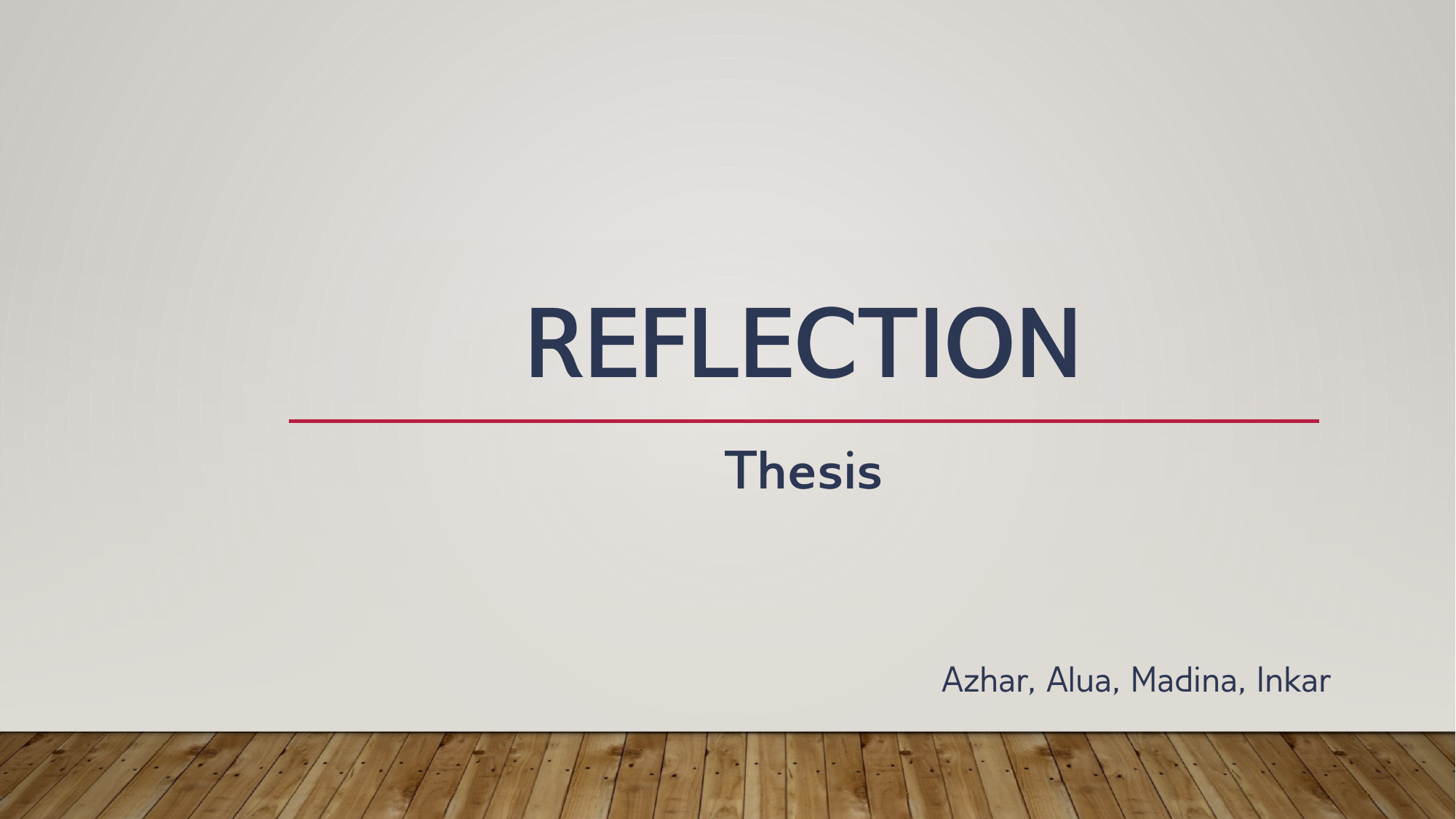

# Reflection
Thesis
Azhar, Alua, Madina, Inkar